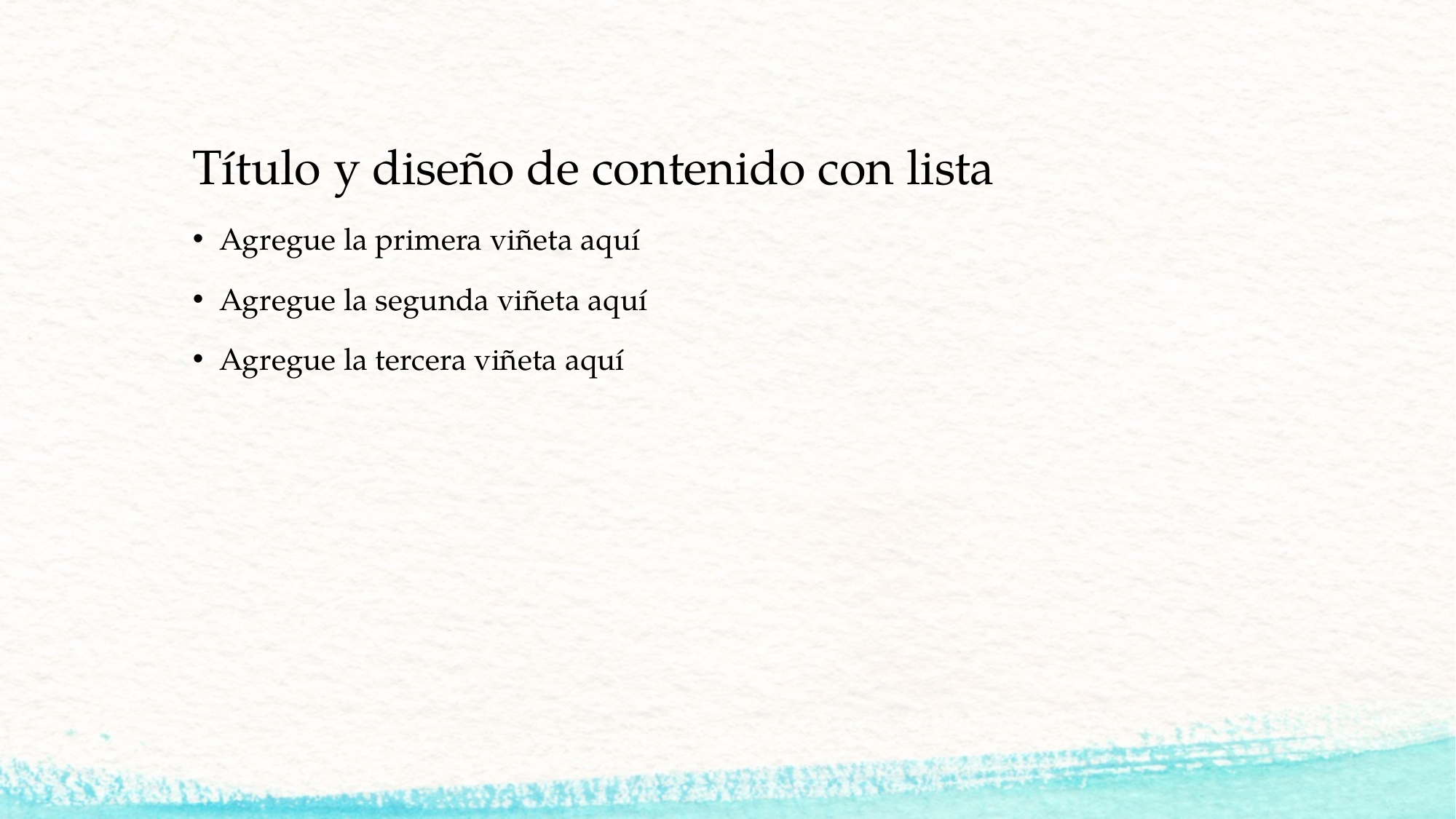

# Título y diseño de contenido con lista
Agregue la primera viñeta aquí
Agregue la segunda viñeta aquí
Agregue la tercera viñeta aquí